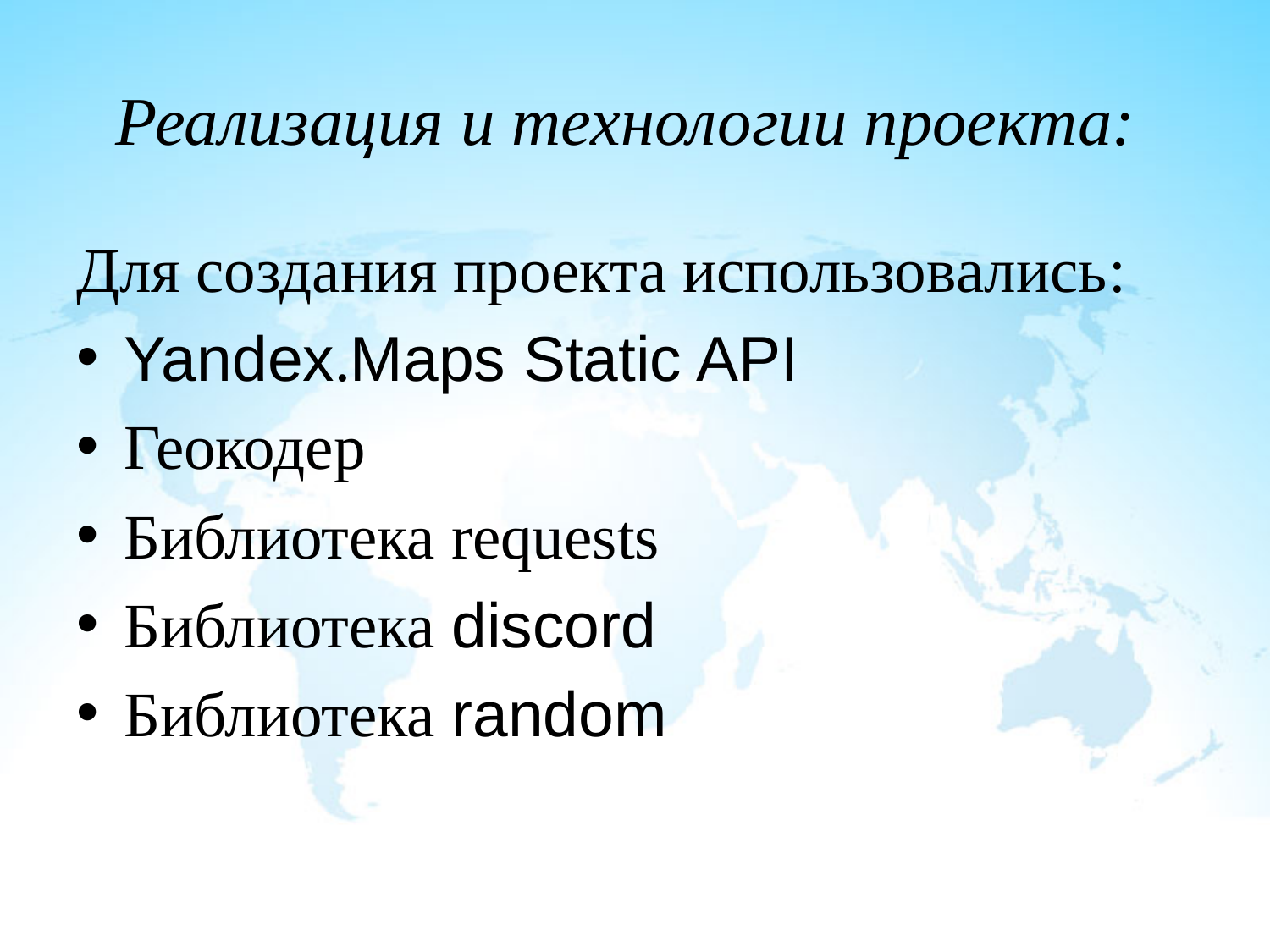

# Реализация и технологии проекта:
Для создания проекта использовались:
Yandex.Maps Static API
Геокодер
Библиотека requests
Библиотека discord
Библиотека random